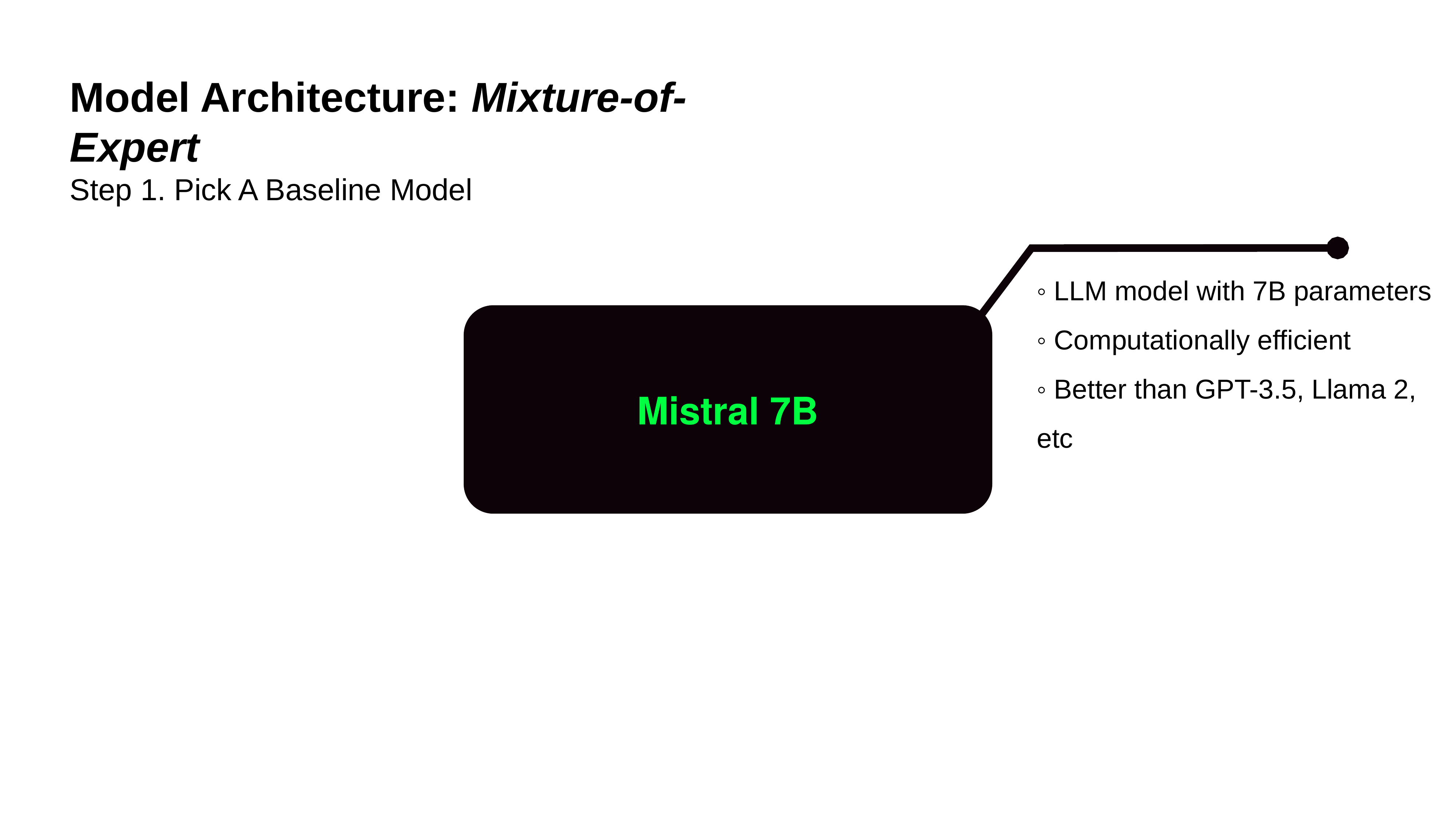

Model Architecture: Mixture-of-Expert
Step 1. Pick A Baseline Model

◦ LLM model with 7B parameters
◦ Computationally efficient
◦ Better than GPT-3.5, Llama 2, etc
Mistral 7B